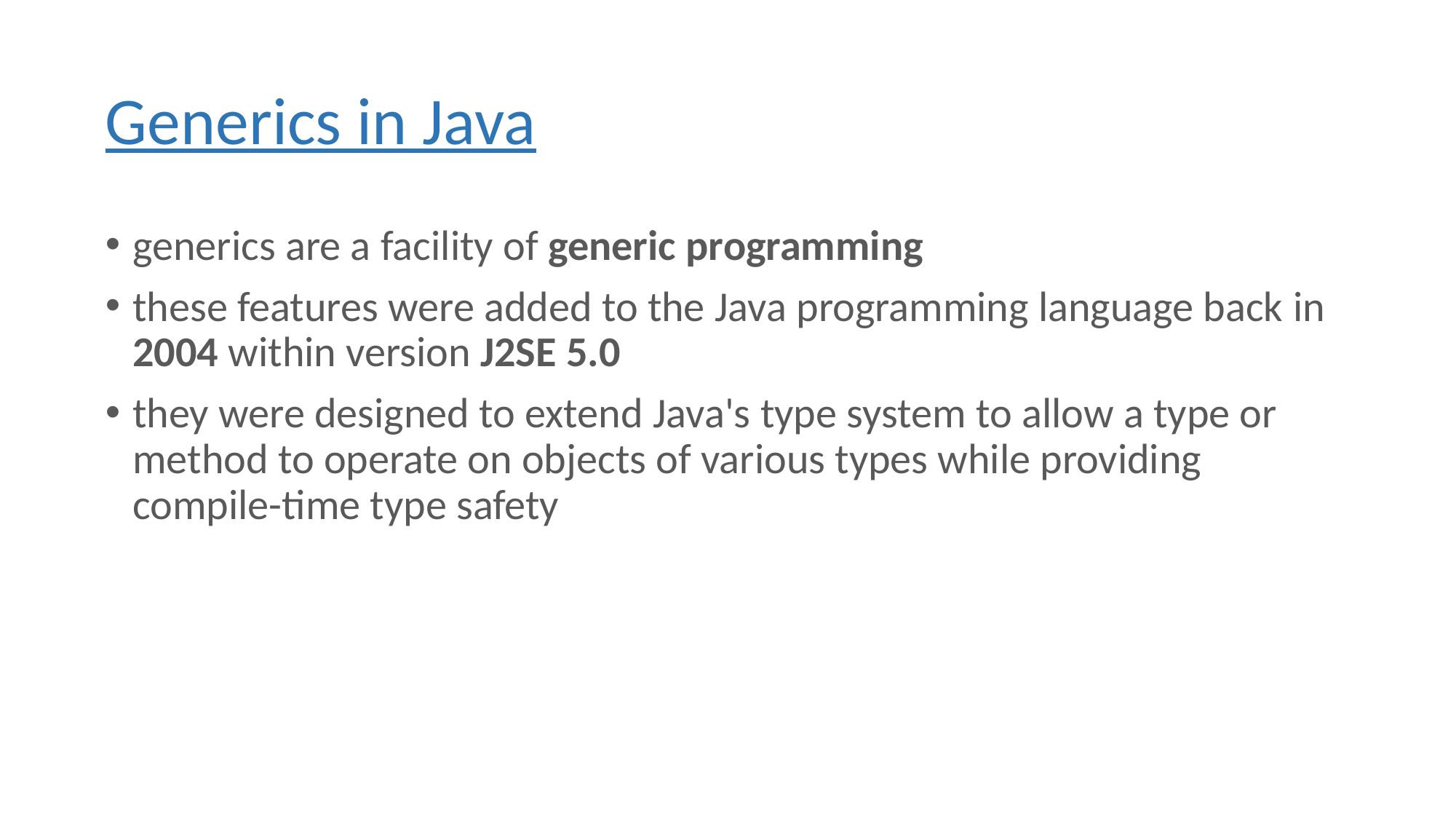

# Generics in Java
generics are a facility of generic programming
these features were added to the Java programming language back in 2004 within version J2SE 5.0
they were designed to extend Java's type system to allow a type or method to operate on objects of various types while providing compile-time type safety